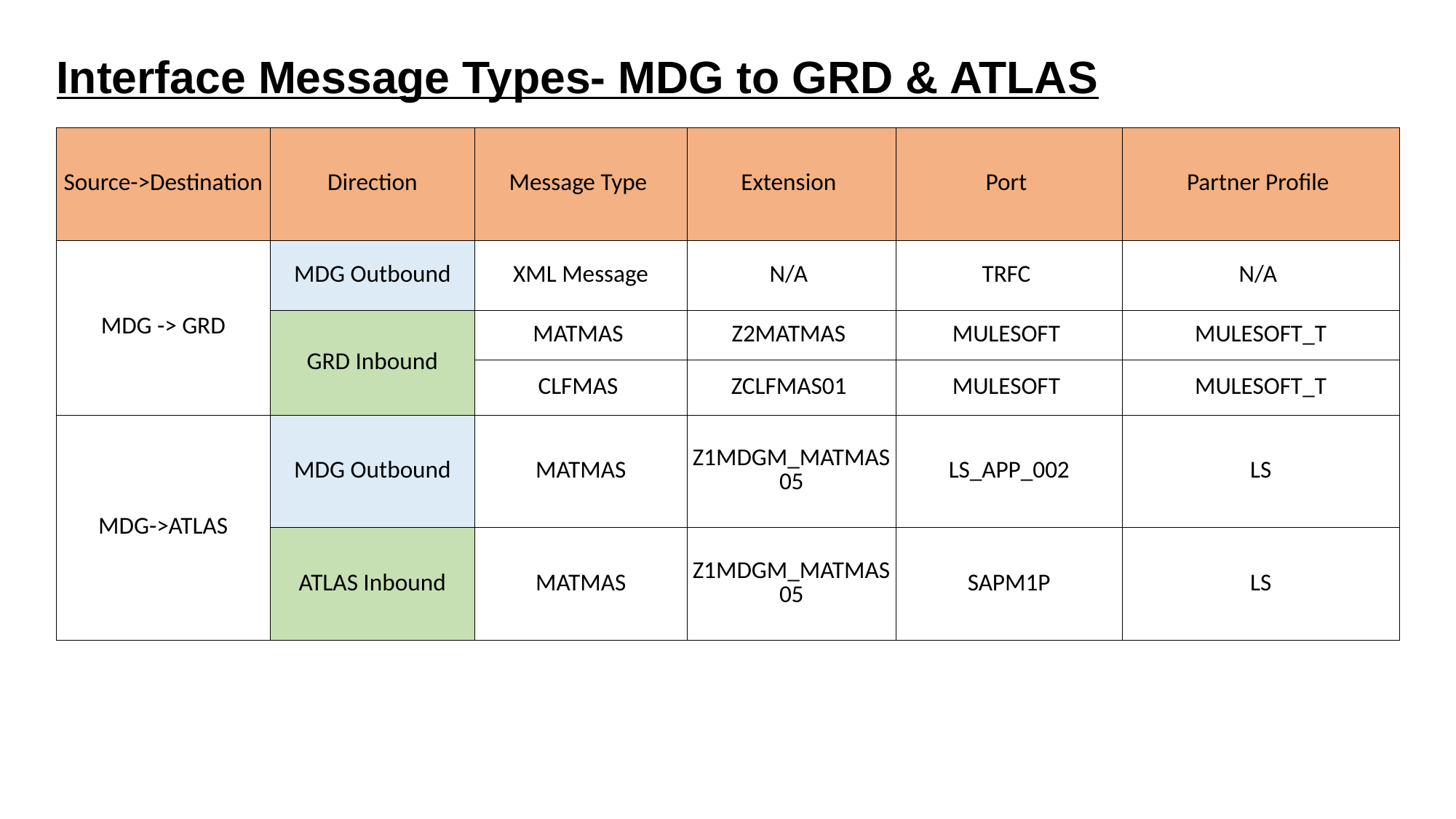

# Interface Message Types- MDG to GRD & ATLAS
| Source->Destination | Direction | Message Type | Extension | Port | Partner Profile |
| --- | --- | --- | --- | --- | --- |
| MDG -> GRD | MDG Outbound | XML Message | N/A | TRFC | N/A |
|  | GRD Inbound | MATMAS | Z2MATMAS | MULESOFT | MULESOFT\_T |
|  |  | CLFMAS | ZCLFMAS01 | MULESOFT | MULESOFT\_T |
| MDG->ATLAS | MDG Outbound | MATMAS | Z1MDGM\_MATMAS05 | LS\_APP\_002 | LS |
|  | ATLAS Inbound | MATMAS | Z1MDGM\_MATMAS05 | SAPM1P | LS |